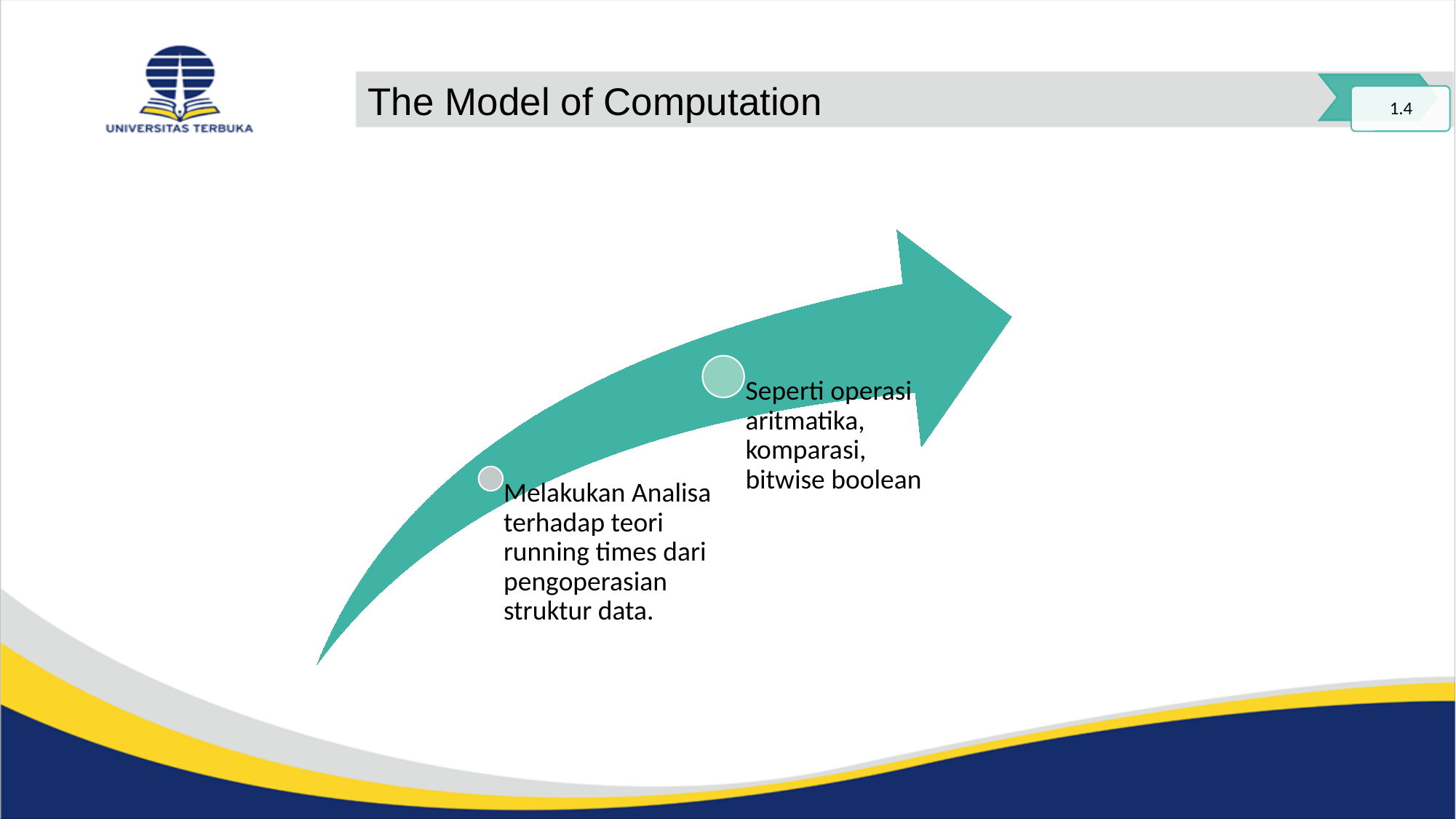

1.4
The Model of Computation
Melakukan Analisa terhadap teori running times dari pengoperasian struktur data.
Seperti operasi aritmatika, komparasi, bitwise boolean